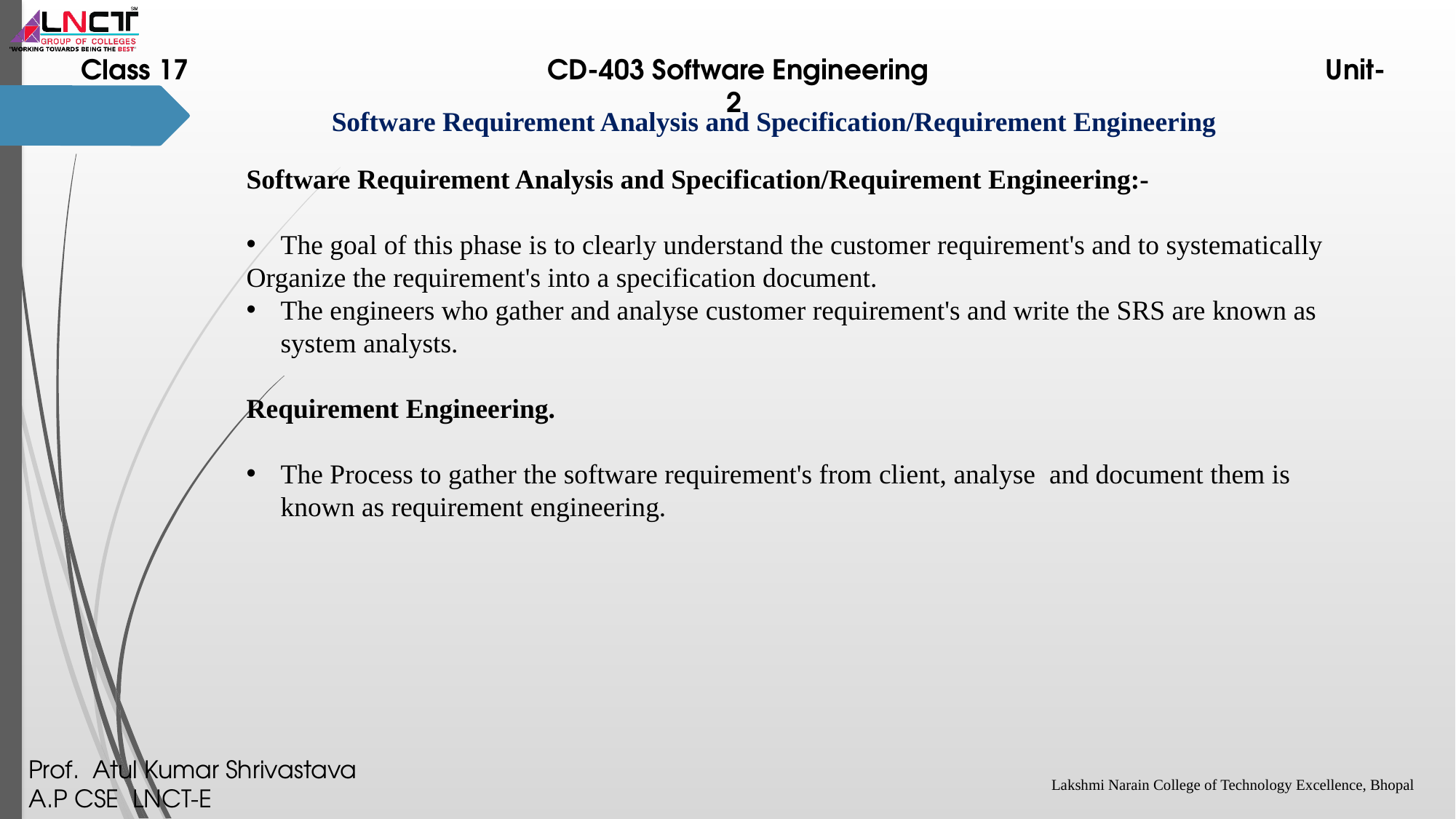

Software Requirement Analysis and Specification/Requirement Engineering:-

The goal of this phase is to clearly understand the customer requirement's and to systematically
Organize the requirement's into a specification document.
The engineers who gather and analyse customer requirement's and write the SRS are known as system analysts.

Requirement Engineering.

The Process to gather the software requirement's from client, analyse  and document them is known as requirement engineering.